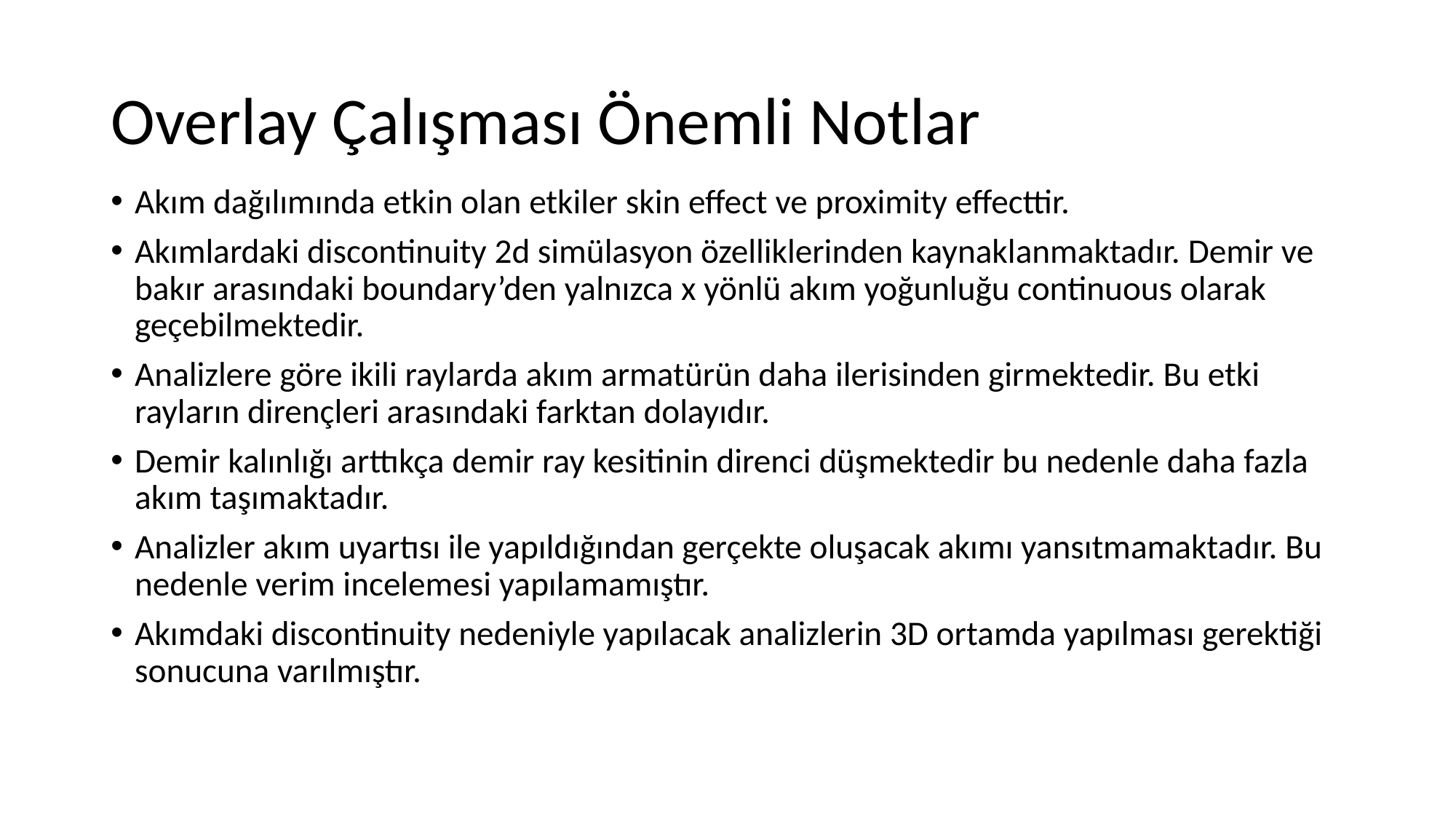

# Overlay Çalışması Önemli Notlar
Akım dağılımında etkin olan etkiler skin effect ve proximity effecttir.
Akımlardaki discontinuity 2d simülasyon özelliklerinden kaynaklanmaktadır. Demir ve bakır arasındaki boundary’den yalnızca x yönlü akım yoğunluğu continuous olarak geçebilmektedir.
Analizlere göre ikili raylarda akım armatürün daha ilerisinden girmektedir. Bu etki rayların dirençleri arasındaki farktan dolayıdır.
Demir kalınlığı arttıkça demir ray kesitinin direnci düşmektedir bu nedenle daha fazla akım taşımaktadır.
Analizler akım uyartısı ile yapıldığından gerçekte oluşacak akımı yansıtmamaktadır. Bu nedenle verim incelemesi yapılamamıştır.
Akımdaki discontinuity nedeniyle yapılacak analizlerin 3D ortamda yapılması gerektiği sonucuna varılmıştır.